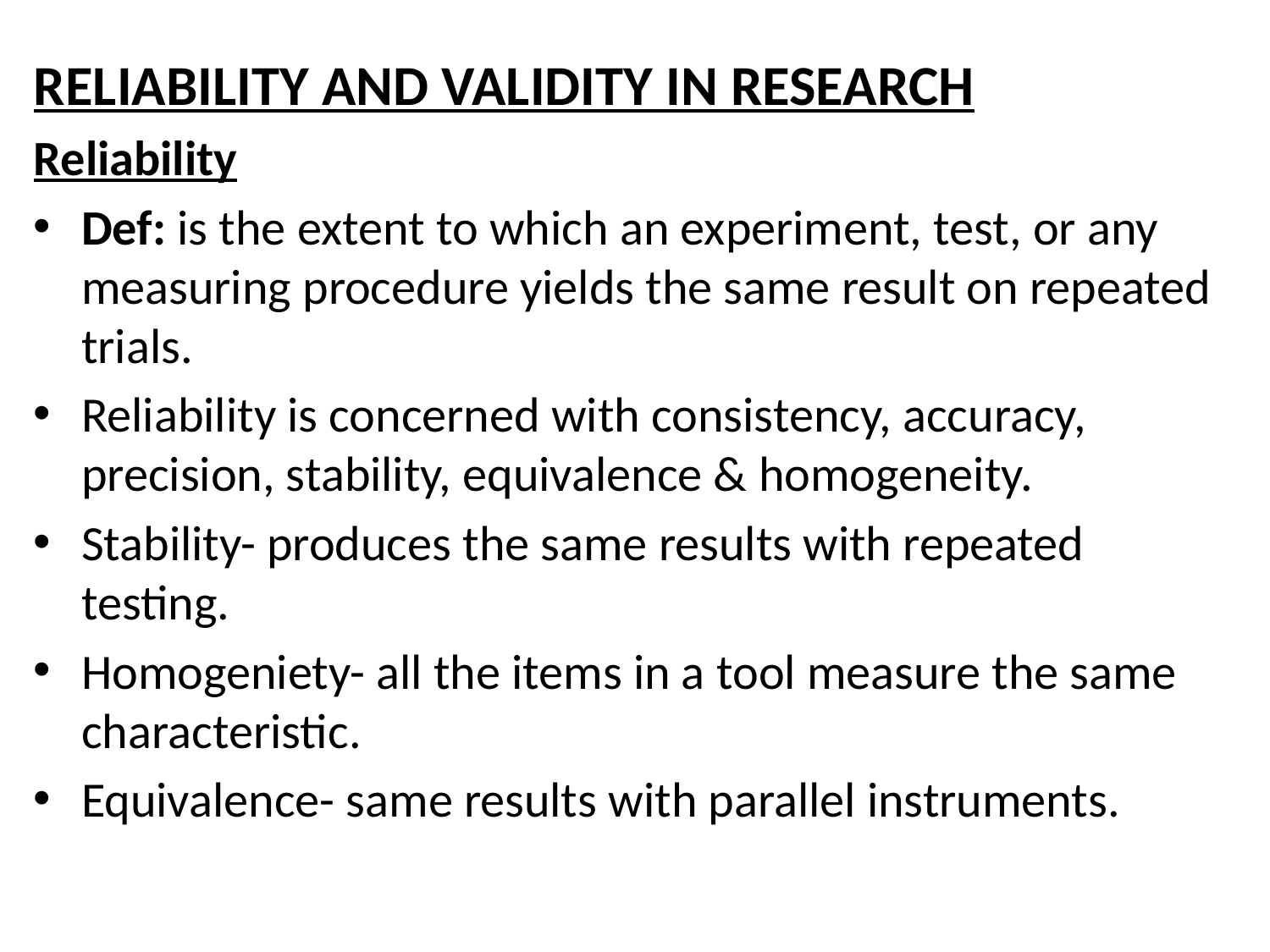

RELIABILITY AND VALIDITY IN RESEARCH
Reliability
Def: is the extent to which an experiment, test, or any measuring procedure yields the same result on repeated trials.
Reliability is concerned with consistency, accuracy, precision, stability, equivalence & homogeneity.
Stability- produces the same results with repeated testing.
Homogeniety- all the items in a tool measure the same characteristic.
Equivalence- same results with parallel instruments.